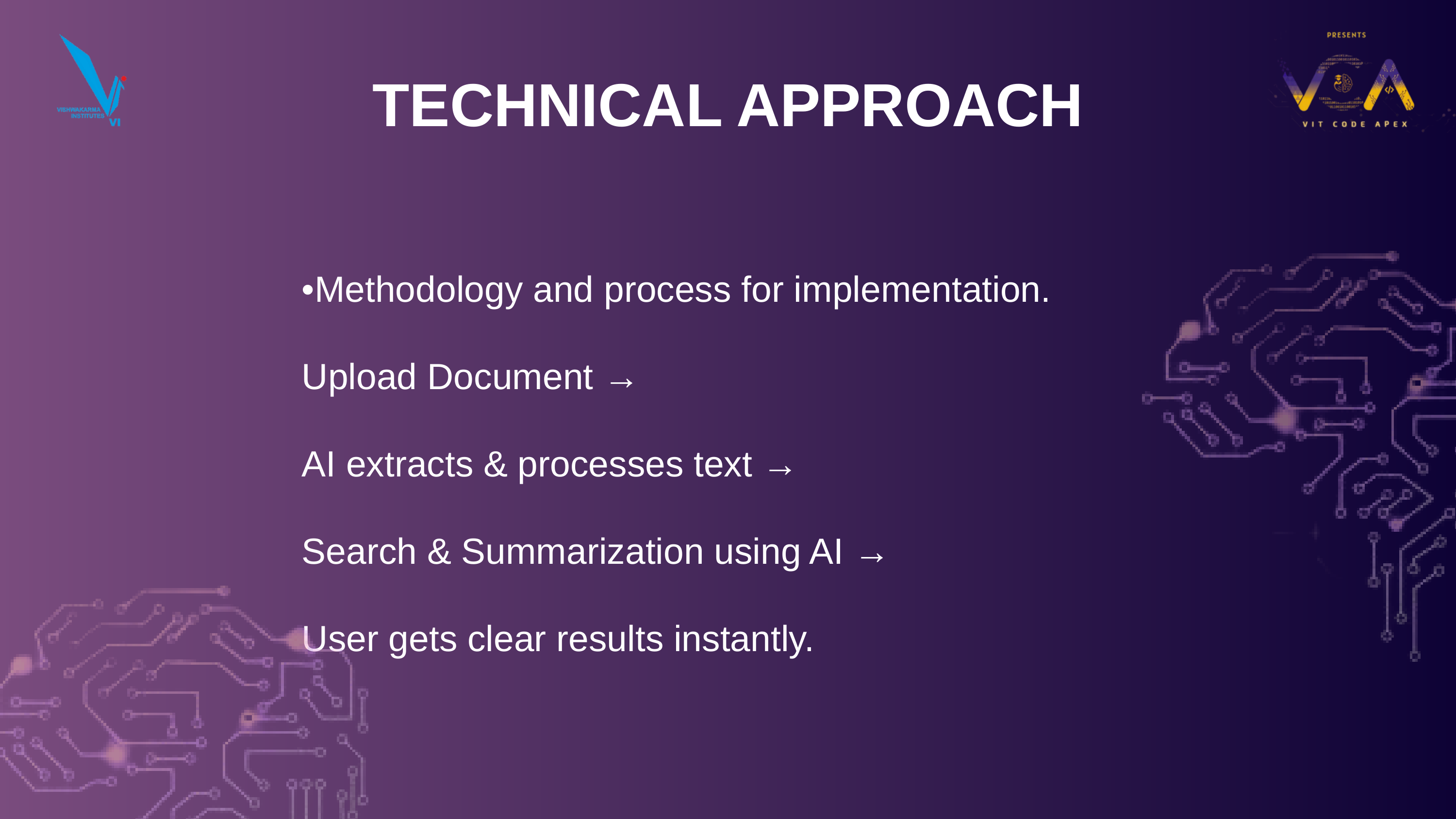

TECHNICAL APPROACH

•Methodology and process for implementation.
Upload Document →
AI extracts & processes text →
Search & Summarization using AI →
User gets clear results instantly.